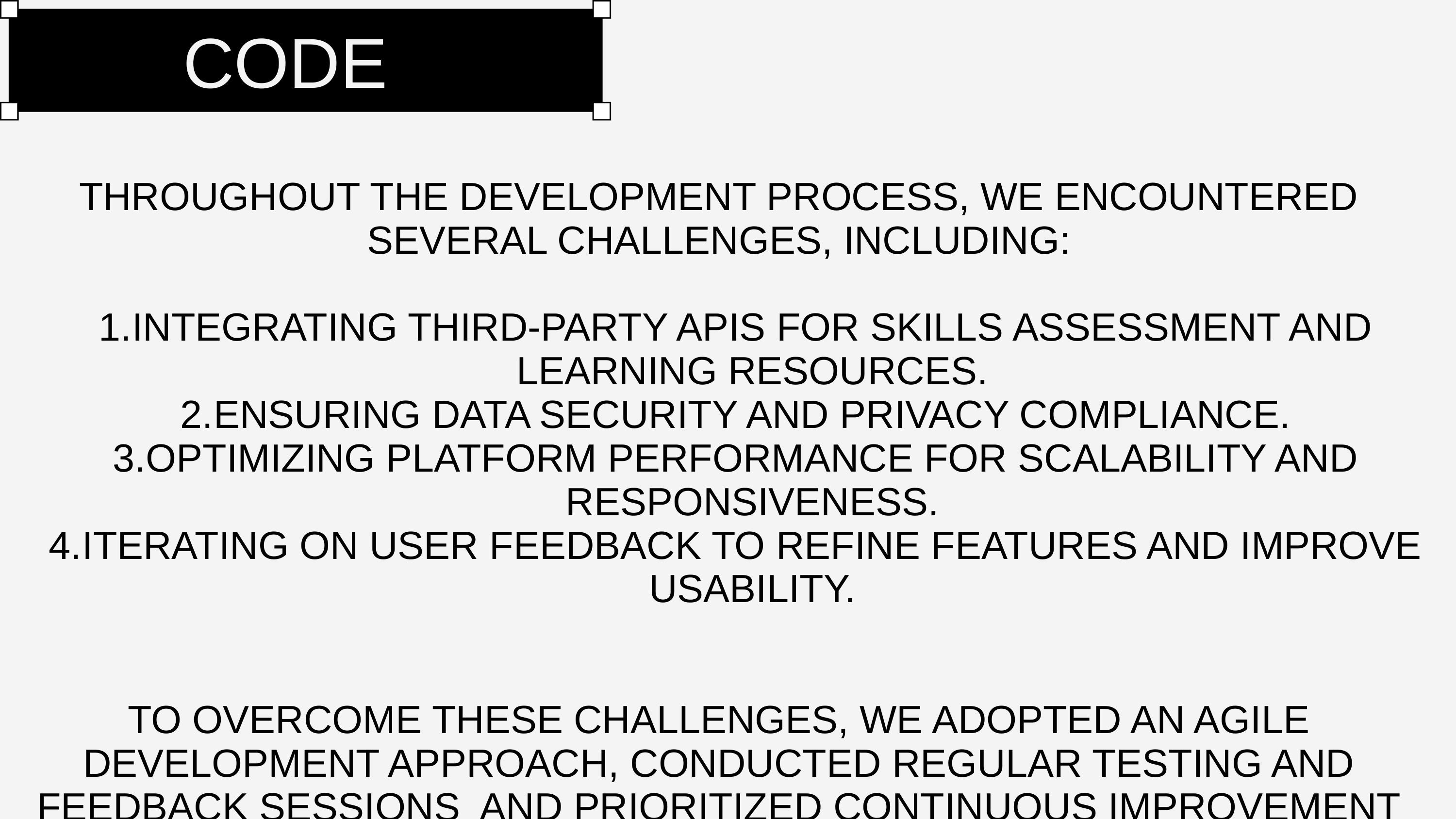

CODE CHALLANGES
THROUGHOUT THE DEVELOPMENT PROCESS, WE ENCOUNTERED SEVERAL CHALLENGES, INCLUDING:

INTEGRATING THIRD-PARTY APIS FOR SKILLS ASSESSMENT AND LEARNING RESOURCES.
ENSURING DATA SECURITY AND PRIVACY COMPLIANCE.
OPTIMIZING PLATFORM PERFORMANCE FOR SCALABILITY AND RESPONSIVENESS.
ITERATING ON USER FEEDBACK TO REFINE FEATURES AND IMPROVE USABILITY.

TO OVERCOME THESE CHALLENGES, WE ADOPTED AN AGILE DEVELOPMENT APPROACH, CONDUCTED REGULAR TESTING AND FEEDBACK SESSIONS  AND PRIORITIZED CONTINUOUS IMPROVEMENT AND ITERATION.